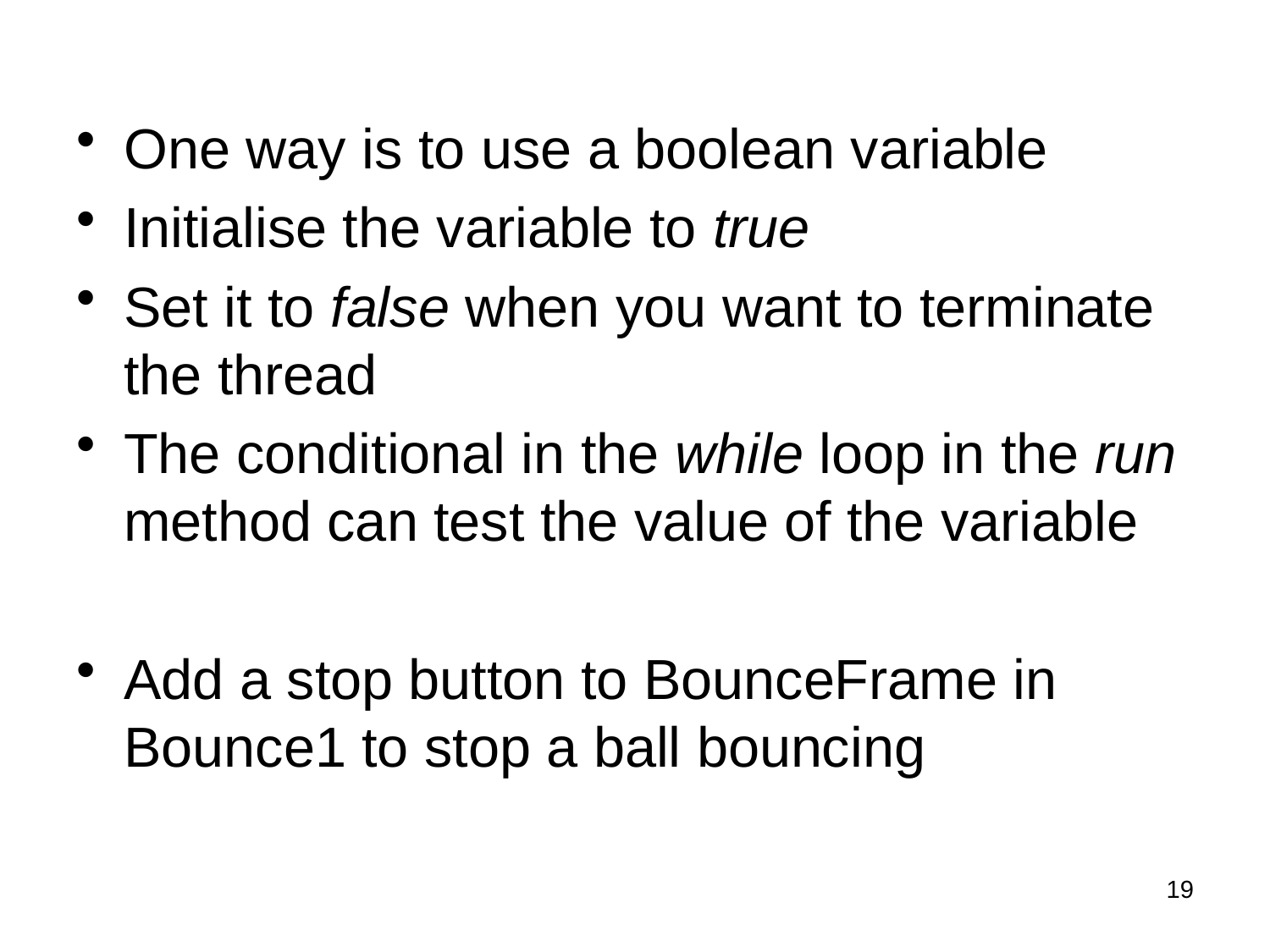

One way is to use a boolean variable
Initialise the variable to true
Set it to false when you want to terminate the thread
The conditional in the while loop in the run method can test the value of the variable

Add a stop button to BounceFrame in Bounce1 to stop a ball bouncing
19